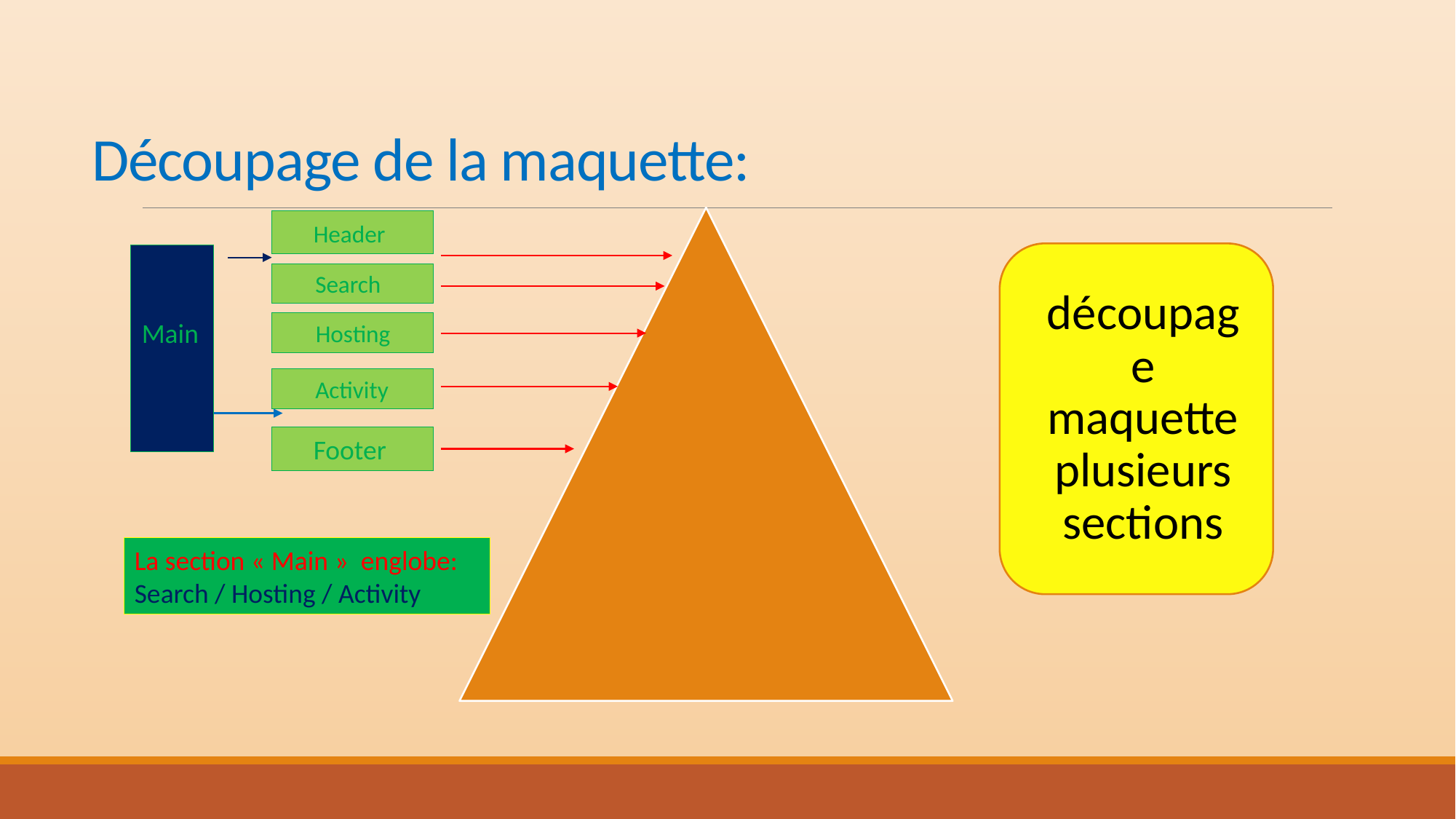

# Découpage de la maquette:
découpage maquette plusieurs sections
     Header
         	Main
      Search
       Hosting
      Activity
     Footer
La section « Main »  englobe: Search / Hosting / Activity